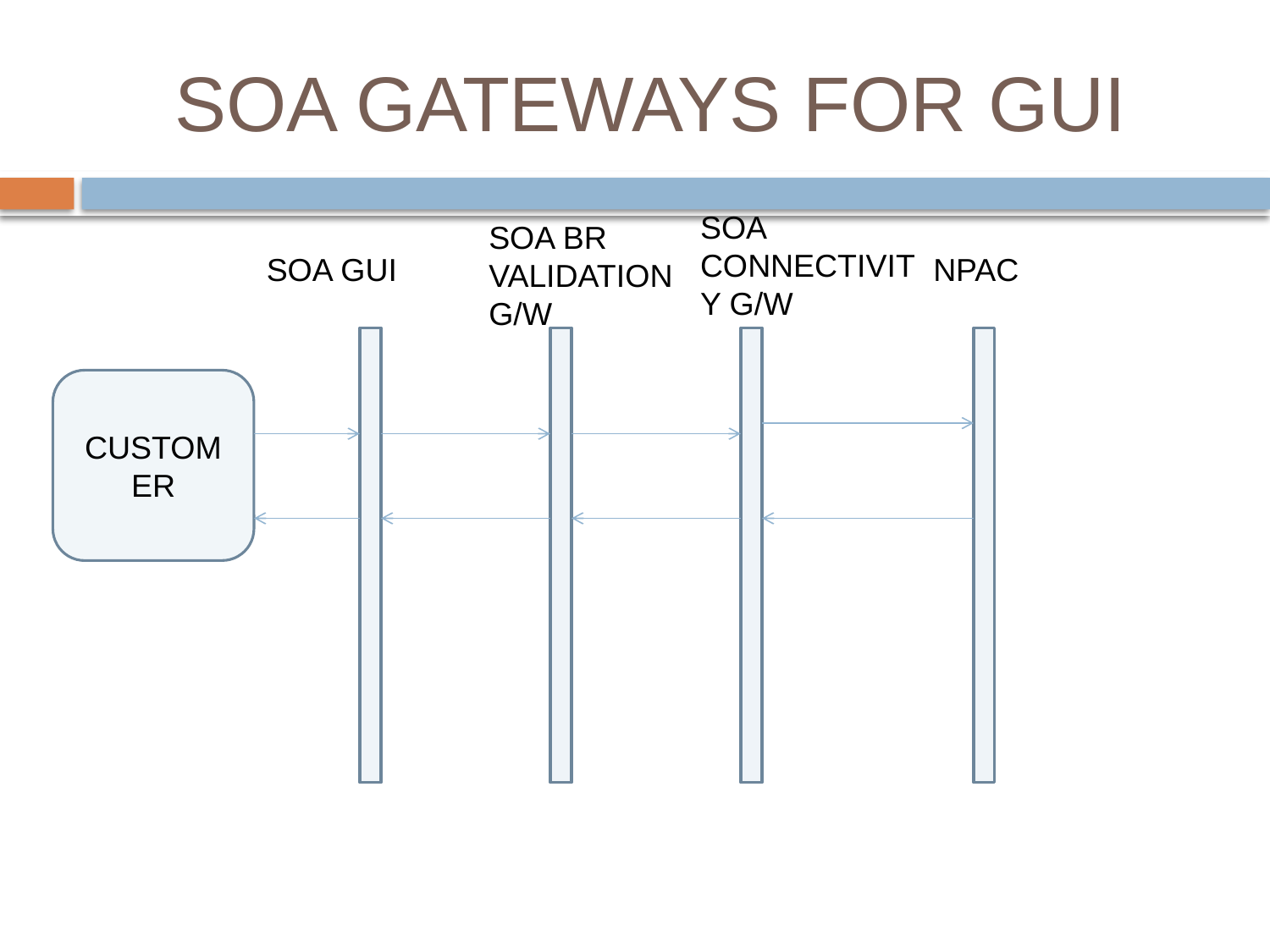

# SOA GATEWAYS FOR GUI
SOA CONNECTIVITY G/W
SOA BR VALIDATION G/W
SOA GUI
NPAC

CUSTOMER